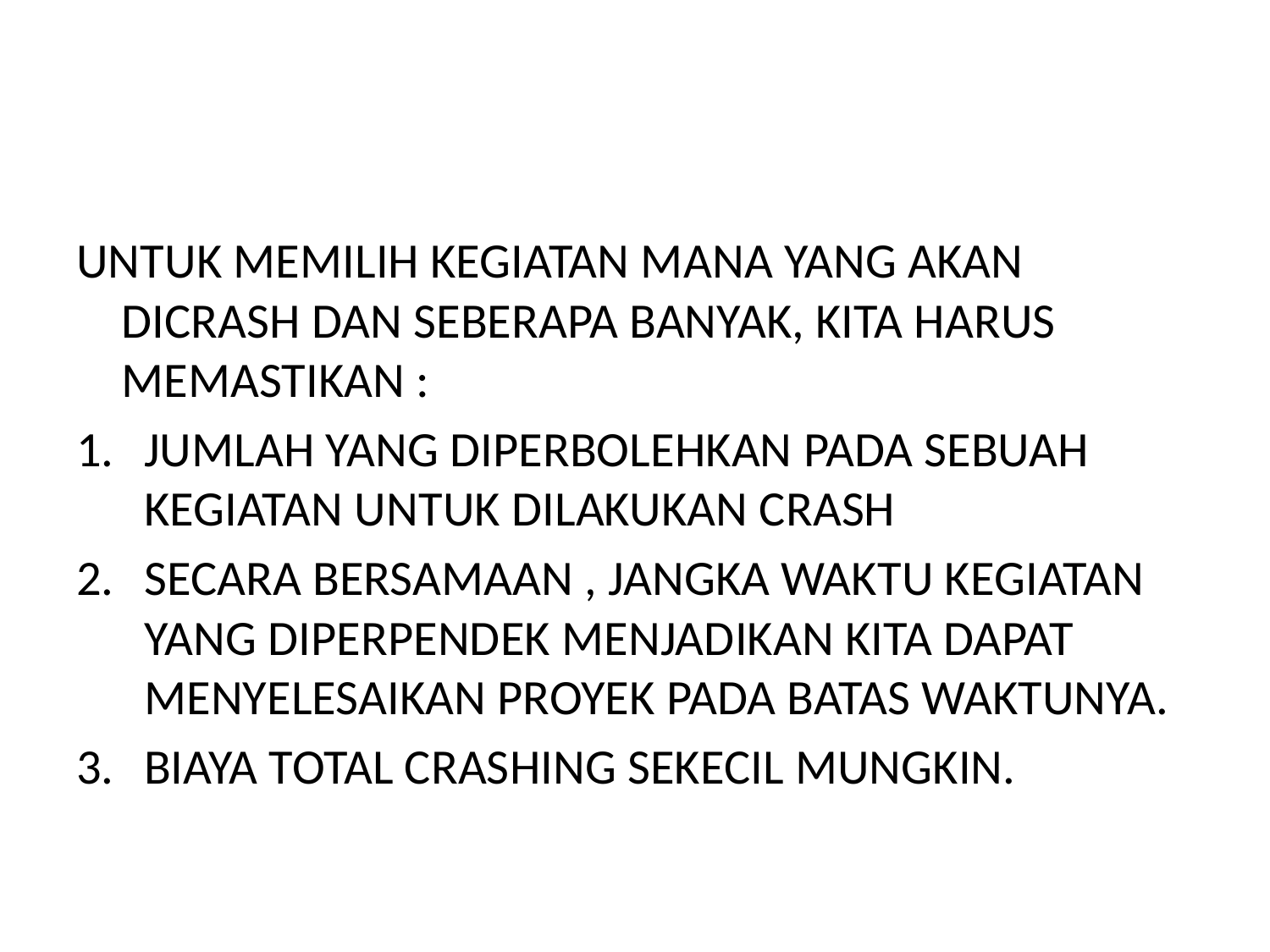

#
UNTUK MEMILIH KEGIATAN MANA YANG AKAN DICRASH DAN SEBERAPA BANYAK, KITA HARUS MEMASTIKAN :
JUMLAH YANG DIPERBOLEHKAN PADA SEBUAH KEGIATAN UNTUK DILAKUKAN CRASH
SECARA BERSAMAAN , JANGKA WAKTU KEGIATAN YANG DIPERPENDEK MENJADIKAN KITA DAPAT MENYELESAIKAN PROYEK PADA BATAS WAKTUNYA.
BIAYA TOTAL CRASHING SEKECIL MUNGKIN.